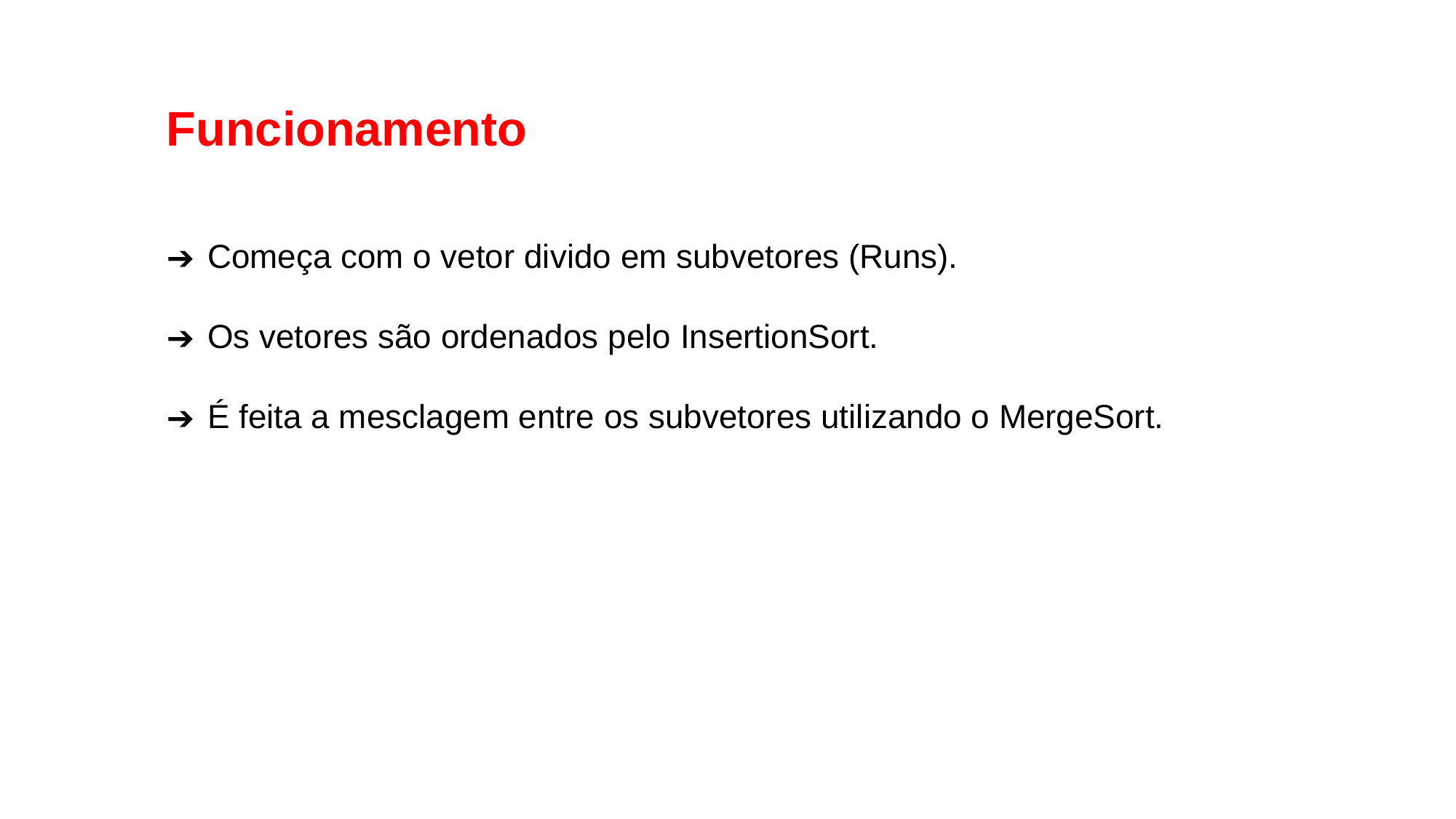

Funcionamento
Começa com o vetor divido em subvetores (Runs).

Os vetores são ordenados pelo InsertionSort.

É feita a mesclagem entre os subvetores utilizando o MergeSort.